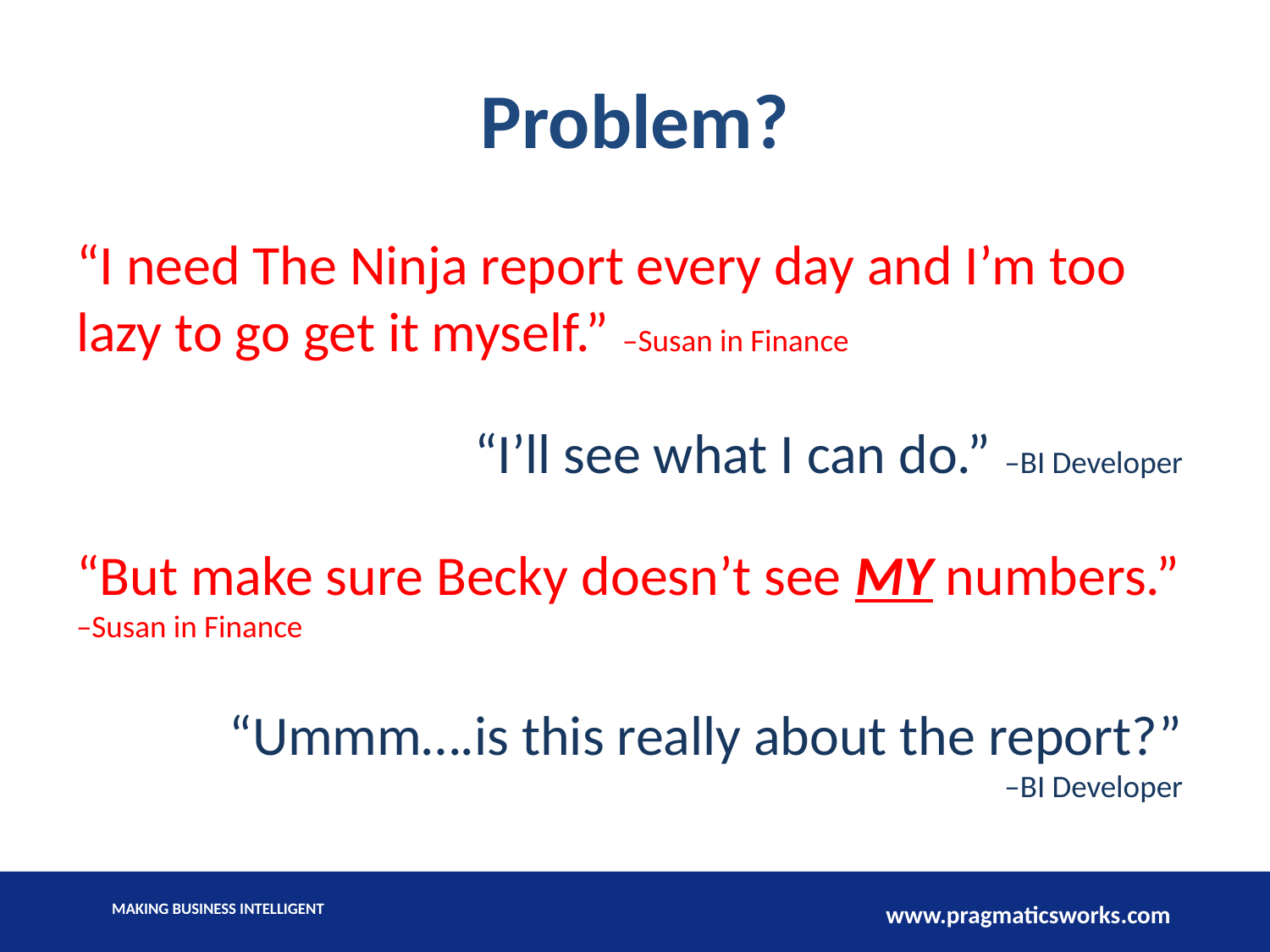

# Problem?
“I need The Ninja report every day and I’m too lazy to go get it myself.” –Susan in Finance

“I’ll see what I can do.” –BI Developer

“But make sure Becky doesn’t see MY numbers.” –Susan in Finance

“Ummm….is this really about the report?”
–BI Developer